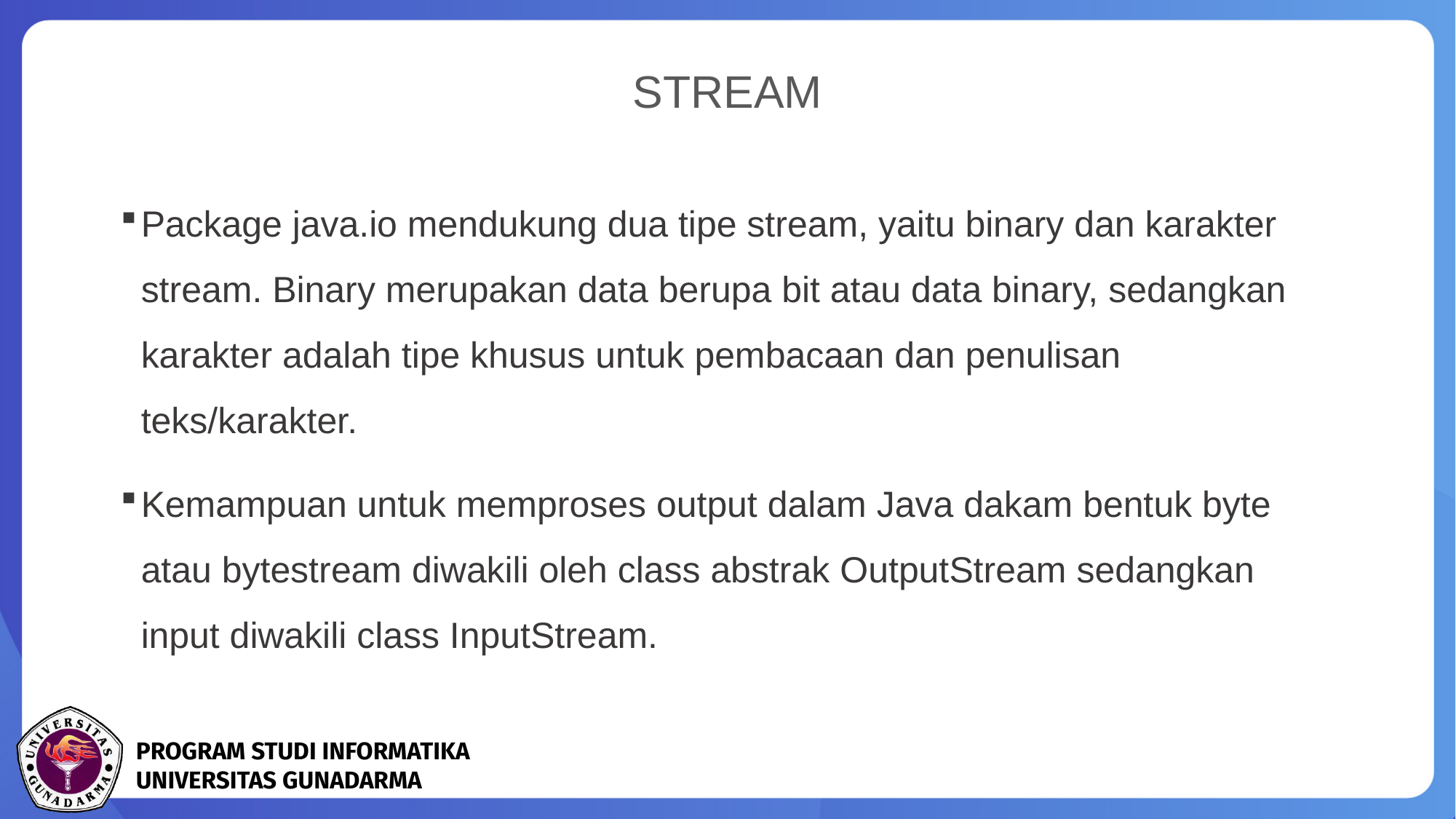

STREAM
Package java.io mendukung dua tipe stream, yaitu binary dan karakter stream. Binary merupakan data berupa bit atau data binary, sedangkan karakter adalah tipe khusus untuk pembacaan dan penulisan teks/karakter.
Kemampuan untuk memproses output dalam Java dakam bentuk byte atau bytestream diwakili oleh class abstrak OutputStream sedangkan input diwakili class InputStream.